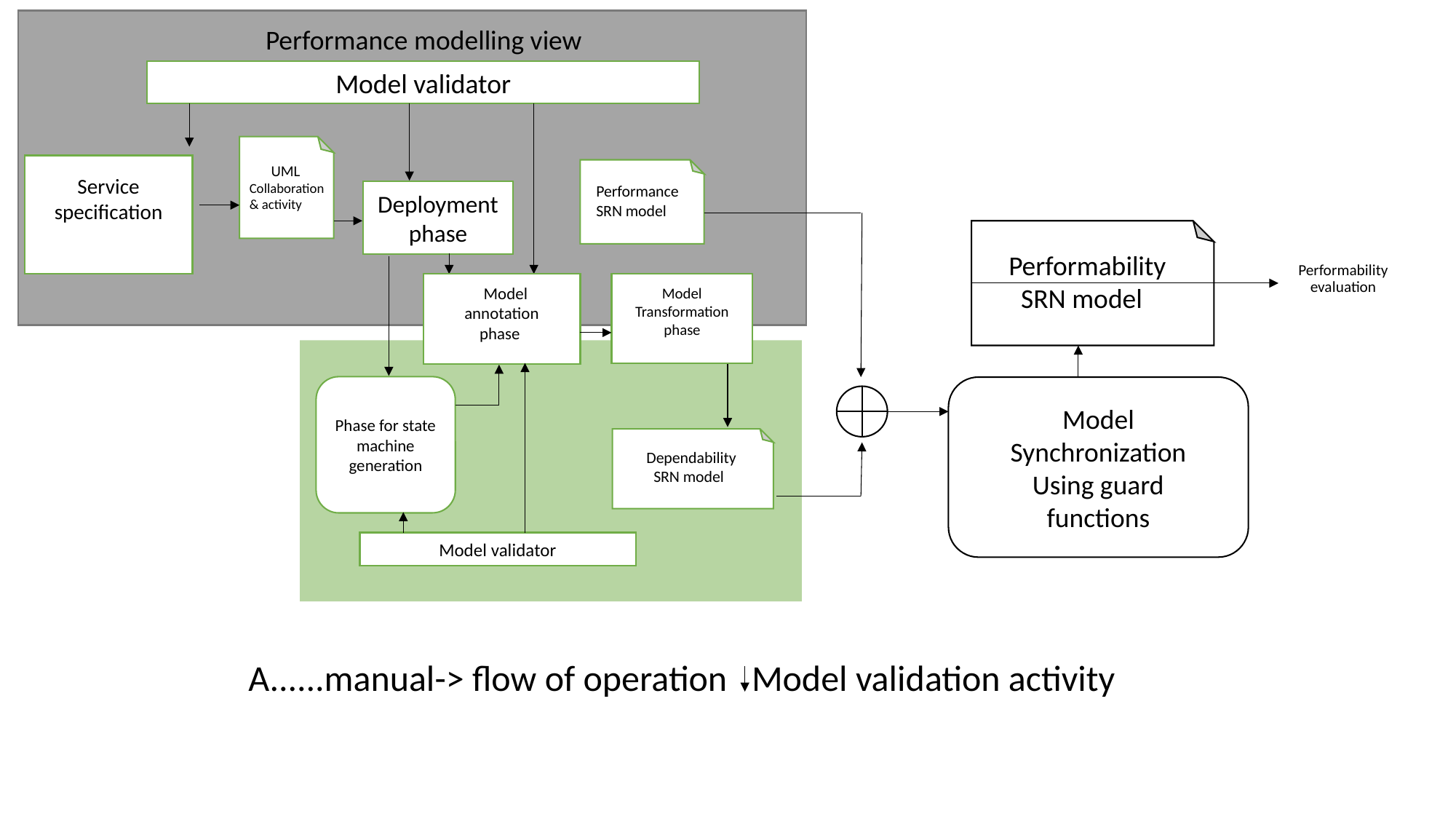

Performance modelling view
Model validator

 Service
specification

       UML
Collaboration
& activity

Performance
SRN model

Deployment
phase

Performability
  SRN model

# Performability evaluation
                                      Model
annotation
phase

                         Model
Transformation
phase

Phase for state machine
generation
Model
Synchronization
Using guard
functions

Dependability
  SRN model
Model validator
A......manual-> flow of operation   Model validation activity